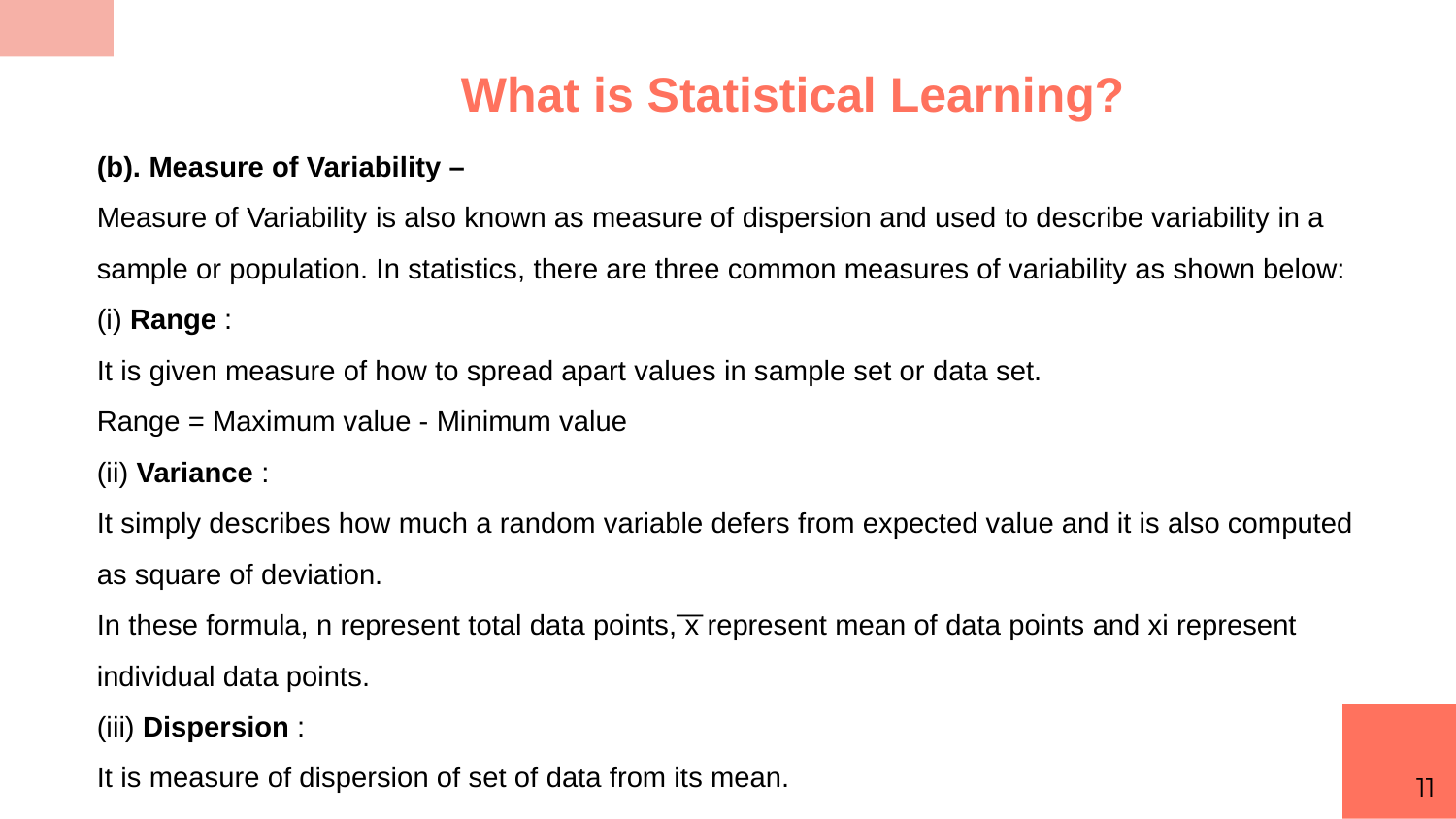

What is Statistical Learning?
(b). Measure of Variability –
Measure of Variability is also known as measure of dispersion and used to describe variability in a sample or population. In statistics, there are three common measures of variability as shown below:
(i) Range :
It is given measure of how to spread apart values in sample set or data set.
Range = Maximum value - Minimum value
(ii) Variance :
It simply describes how much a random variable defers from expected value and it is also computed as square of deviation.
In these formula, n represent total data points, ͞x represent mean of data points and xi represent individual data points.
(iii) Dispersion :
It is measure of dispersion of set of data from its mean.
11